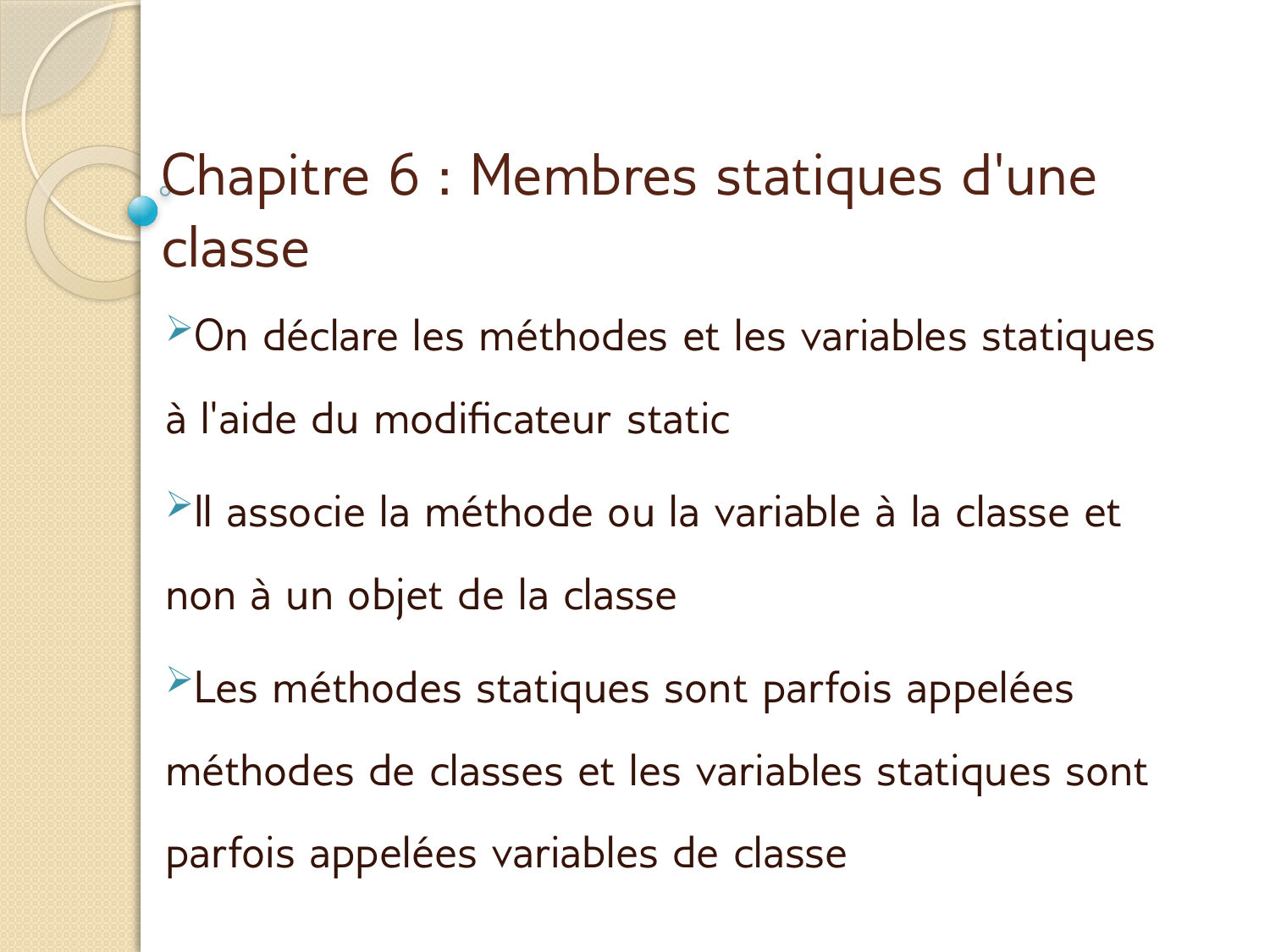

corps de la méthode
# Chapitre 6 : Membres statiques d'une classe

On déclare les méthodes et les variables statiques à l'aide du modificateur static
Il associe la méthode ou la variable à la classe et non à un objet de la classe
Les méthodes statiques sont parfois appelées méthodes de classes et les variables statiques sont parfois appelées variables de classe